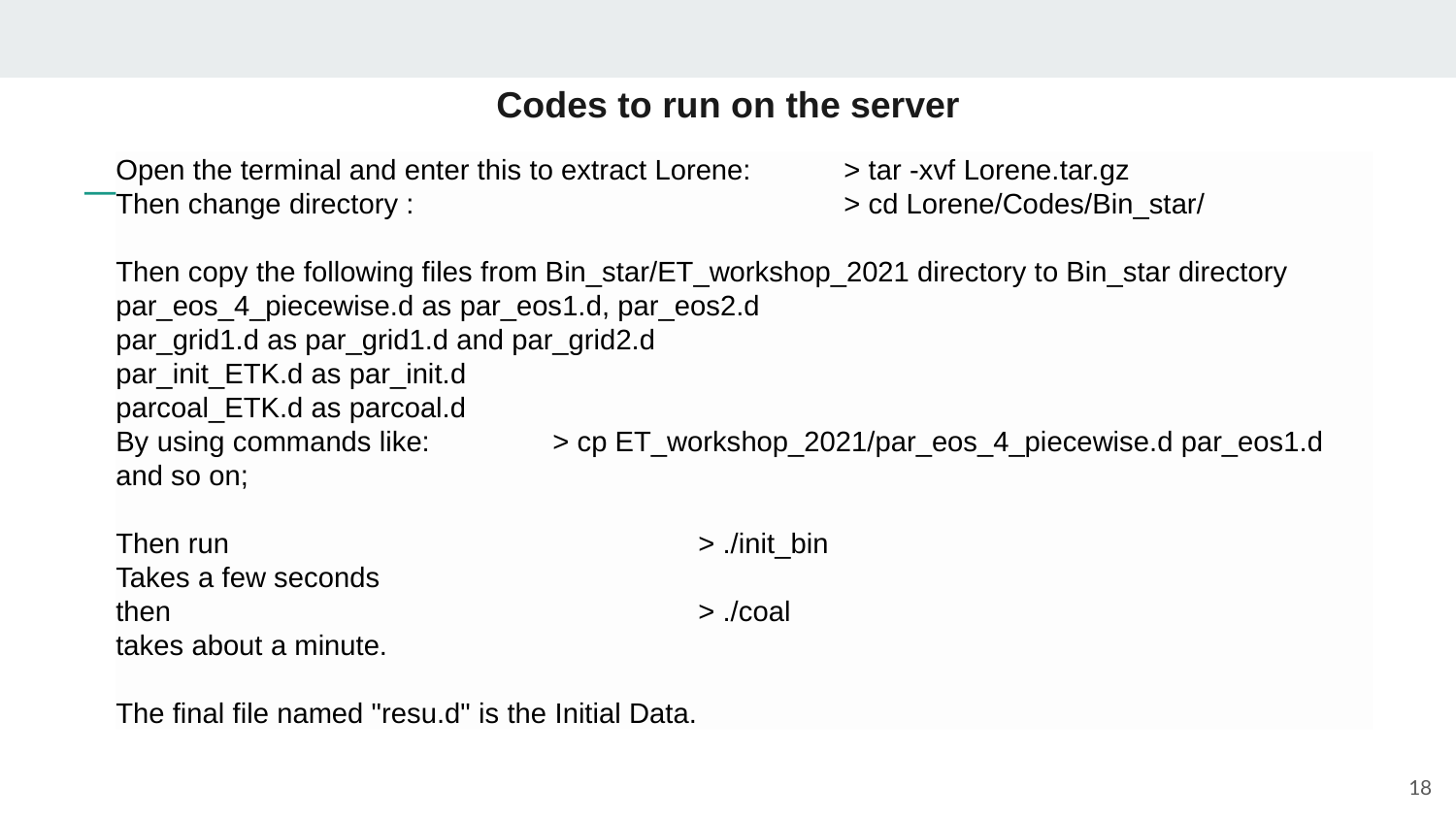

# Codes to run on the server
Open the terminal and enter this to extract Lorene: 	> tar -xvf Lorene.tar.gz
Then change directory :			> cd Lorene/Codes/Bin_star/

Then copy the following files from Bin_star/ET_workshop_2021 directory to Bin_star directory
par_eos_4_piecewise.d as par_eos1.d, par_eos2.d
par_grid1.d as par_grid1.d and par_grid2.d
par_init_ETK.d as par_init.d
parcoal_ETK.d as parcoal.d
By using commands like: 	> cp ET_workshop_2021/par_eos_4_piecewise.d par_eos1.d
and so on;

Then run 				> ./init_bin
Takes a few seconds
then				> ./coal
takes about a minute.

The final file named "resu.d" is the Initial Data.
18